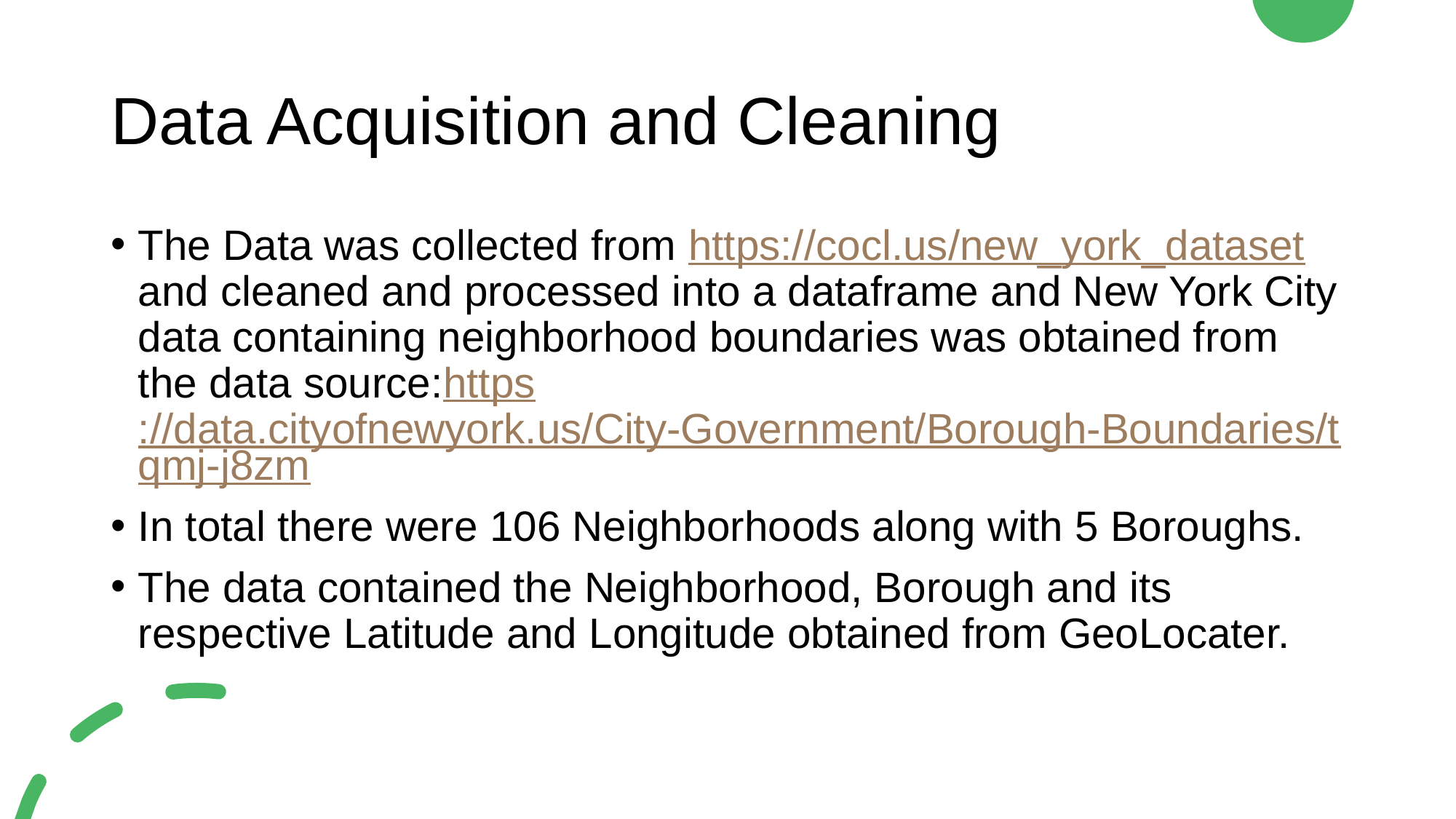

# Data Acquisition and Cleaning
The Data was collected from https://cocl.us/new_york_dataset and cleaned and processed into a dataframe and New York City data containing neighborhood boundaries was obtained from the data source:https://data.cityofnewyork.us/City-Government/Borough-Boundaries/tqmj-j8zm
In total there were 106 Neighborhoods along with 5 Boroughs.
The data contained the Neighborhood, Borough and its respective Latitude and Longitude obtained from GeoLocater.